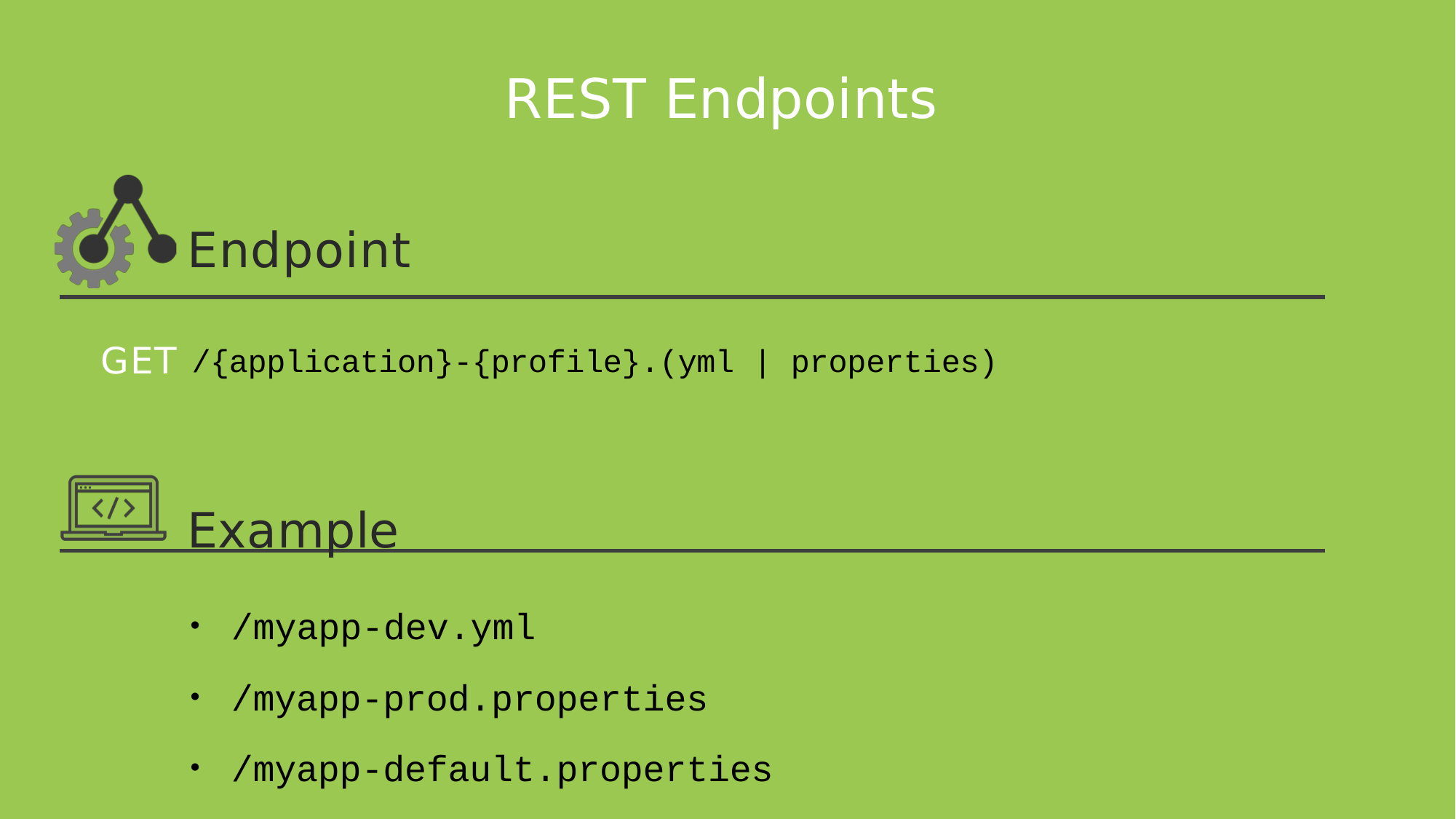

# REST Endpoints

Endpoint
GET /{application}-{profile}.(yml | properties)

Example
/myapp-dev.yml
/myapp-prod.properties
/myapp-default.properties